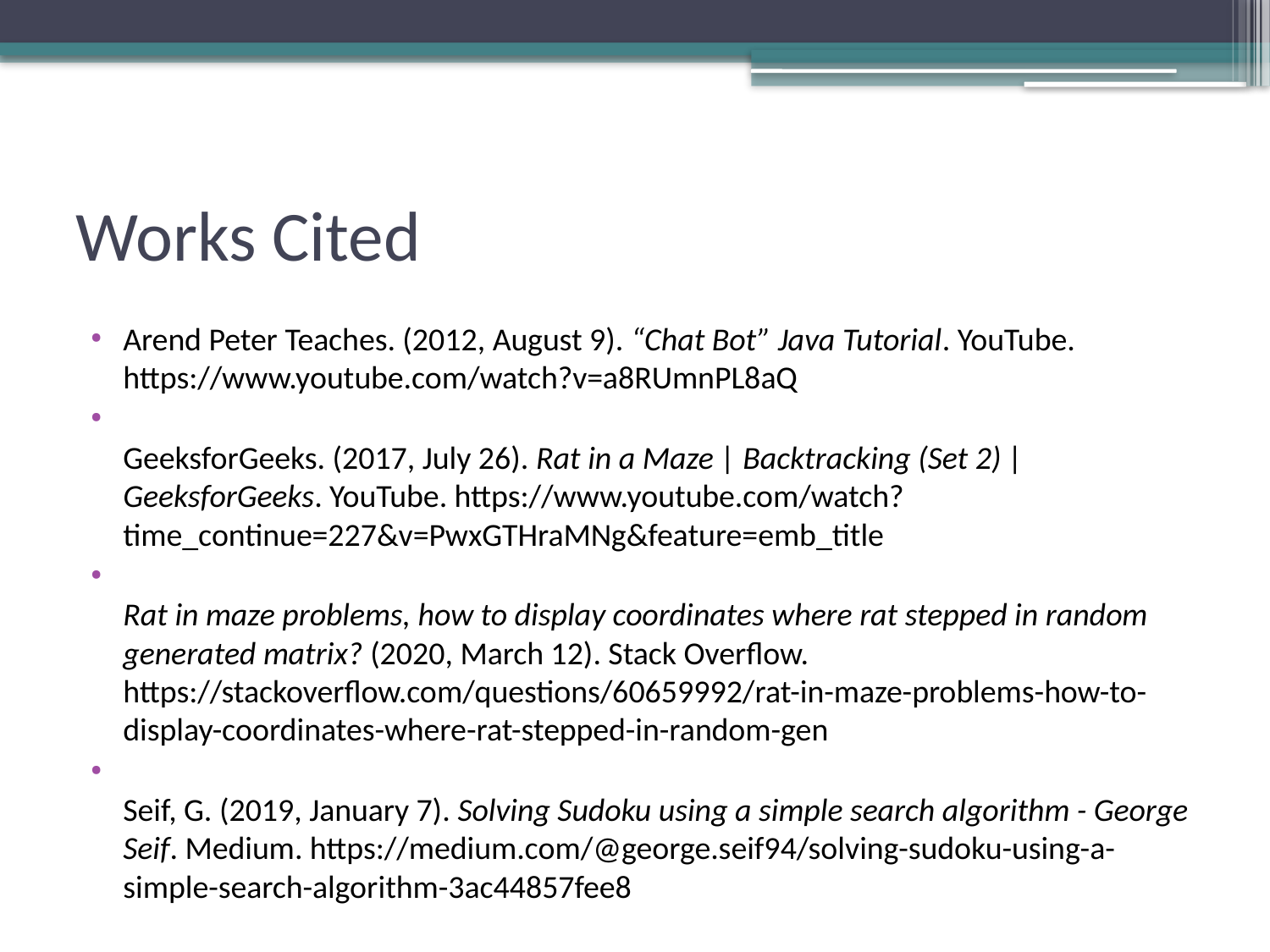

# Works Cited
Arend Peter Teaches. (2012, August 9). “Chat Bot” Java Tutorial. YouTube. https://www.youtube.com/watch?v=a8RUmnPL8aQ
GeeksforGeeks. (2017, July 26). Rat in a Maze | Backtracking (Set 2) | GeeksforGeeks. YouTube. https://www.youtube.com/watch?time_continue=227&v=PwxGTHraMNg&feature=emb_title
Rat in maze problems, how to display coordinates where rat stepped in random generated matrix? (2020, March 12). Stack Overflow. https://stackoverflow.com/questions/60659992/rat-in-maze-problems-how-to-display-coordinates-where-rat-stepped-in-random-gen
Seif, G. (2019, January 7). Solving Sudoku using a simple search algorithm - George Seif. Medium. https://medium.com/@george.seif94/solving-sudoku-using-a-simple-search-algorithm-3ac44857fee8